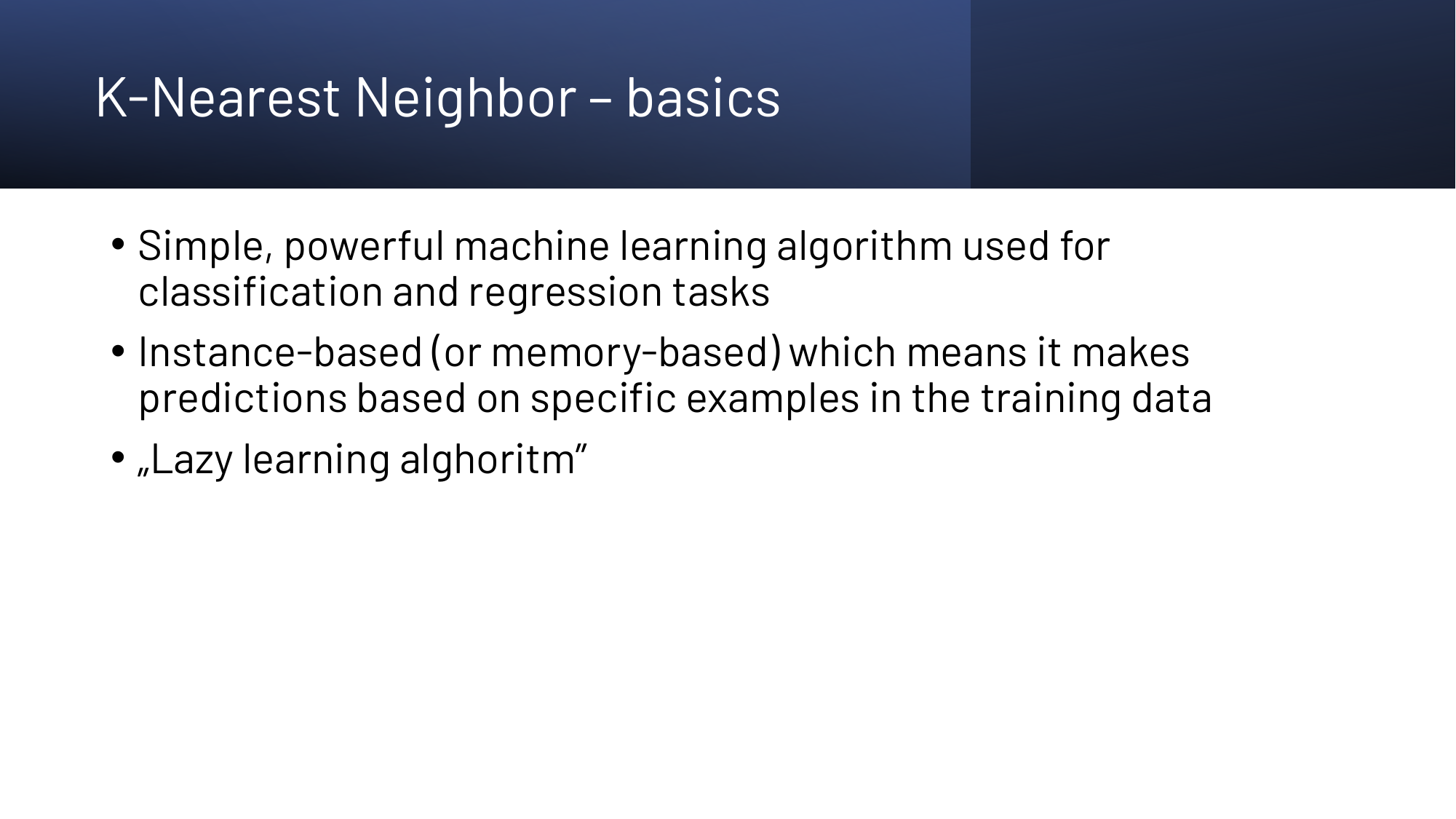

# K-Nearest Neighbor – basics
Simple, powerful machine learning algorithm used for classification and regression tasks
Instance-based (or memory-based) which means it makes predictions based on specific examples in the training data
„Lazy learning alghoritm”